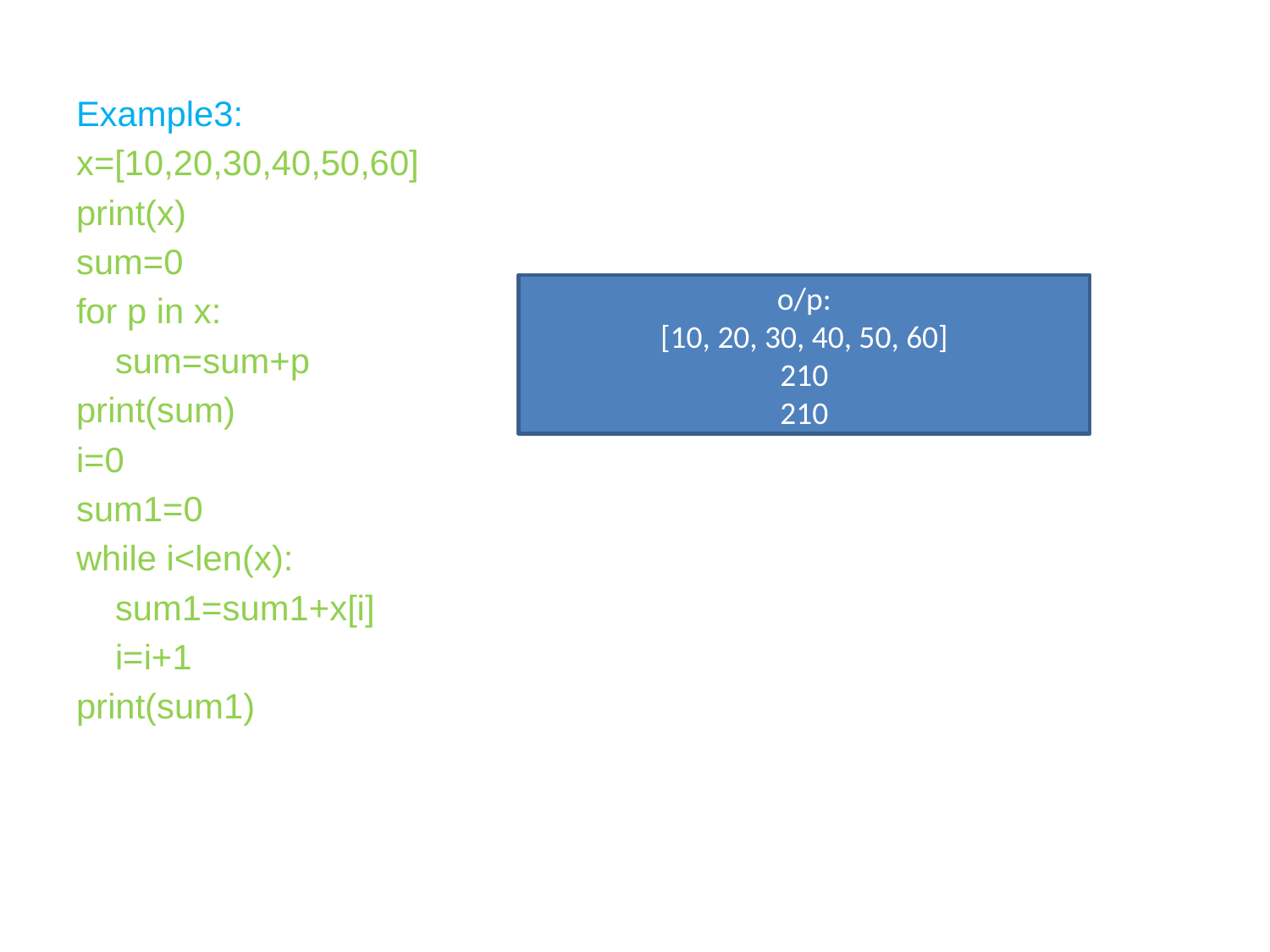

Example3:
x=[10,20,30,40,50,60]
print(x)
sum=0
for p in x:
    sum=sum+p
print(sum)
i=0
sum1=0
while i<len(x):
    sum1=sum1+x[i]
    i=i+1
print(sum1)
o/p:
[10, 20, 30, 40, 50, 60]
210
210